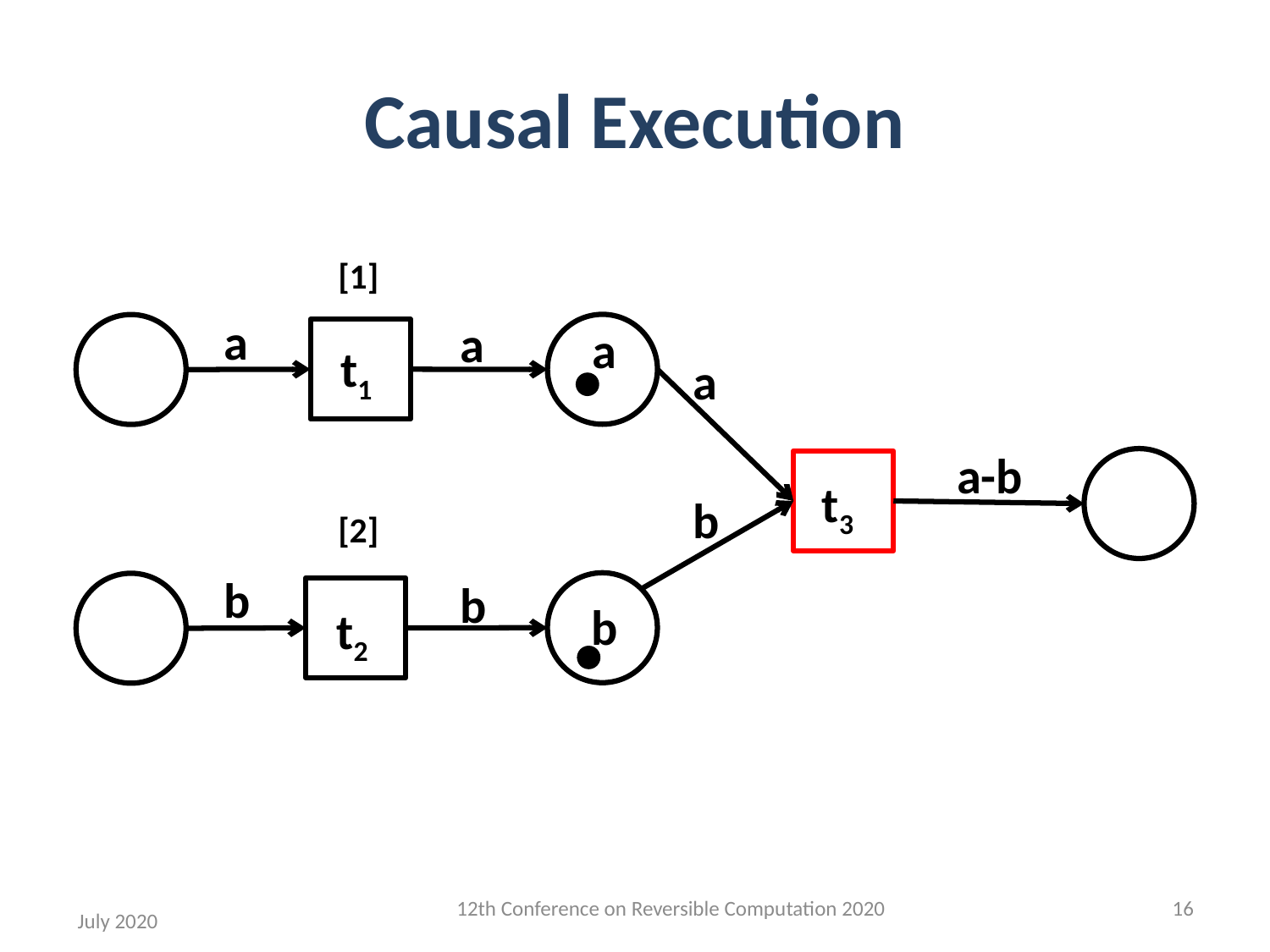

# Causal Execution
[1]
a
a
a

t1
a

a-b

t3
b
[2]
b
b

b
t2

12th Conference on Reversible Computation 2020
16
July 2020